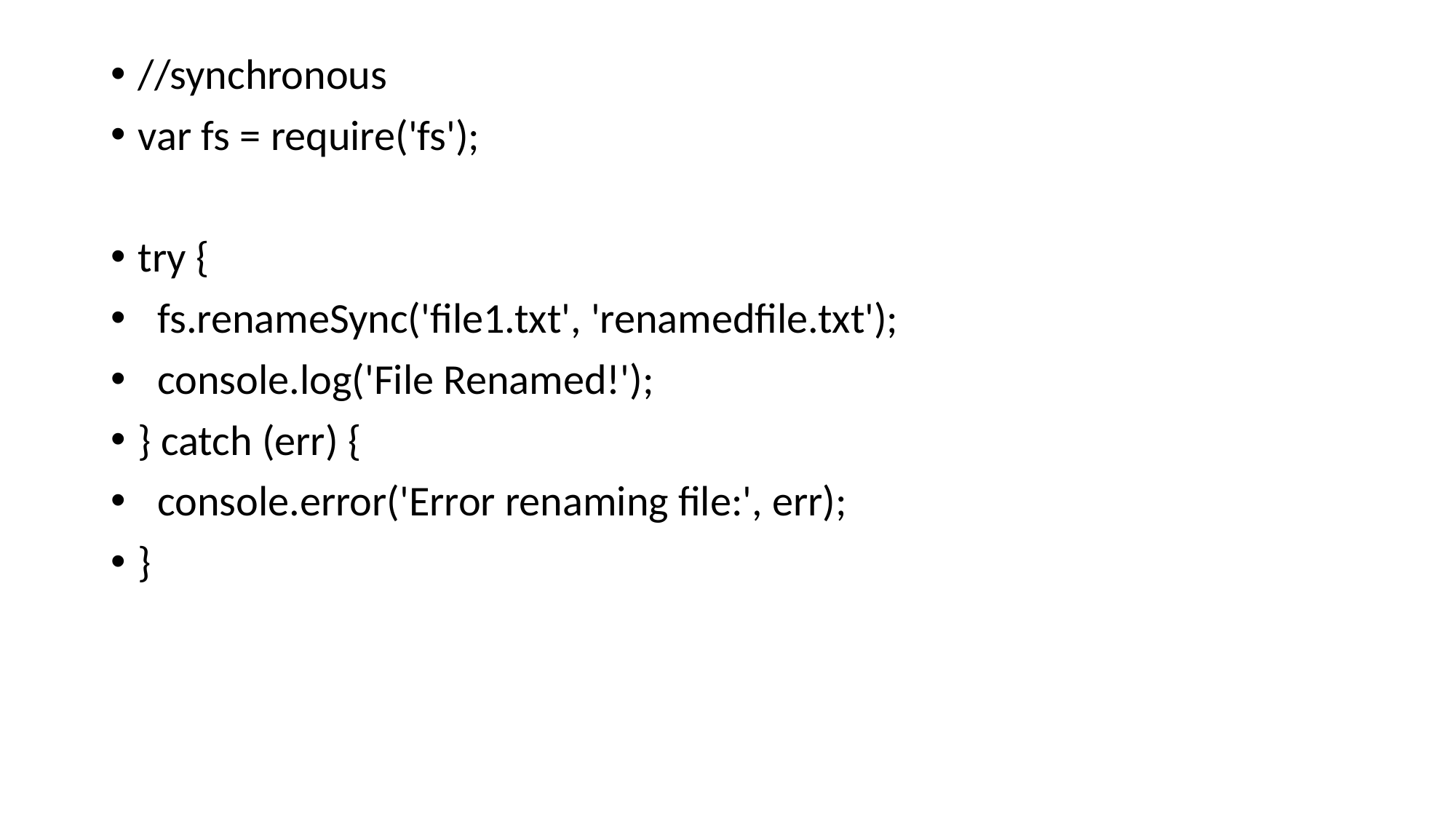

//synchronous
var fs = require('fs');

try {
  fs.renameSync('file1.txt', 'renamedfile.txt');
  console.log('File Renamed!');
} catch (err) {
  console.error('Error renaming file:', err);
}